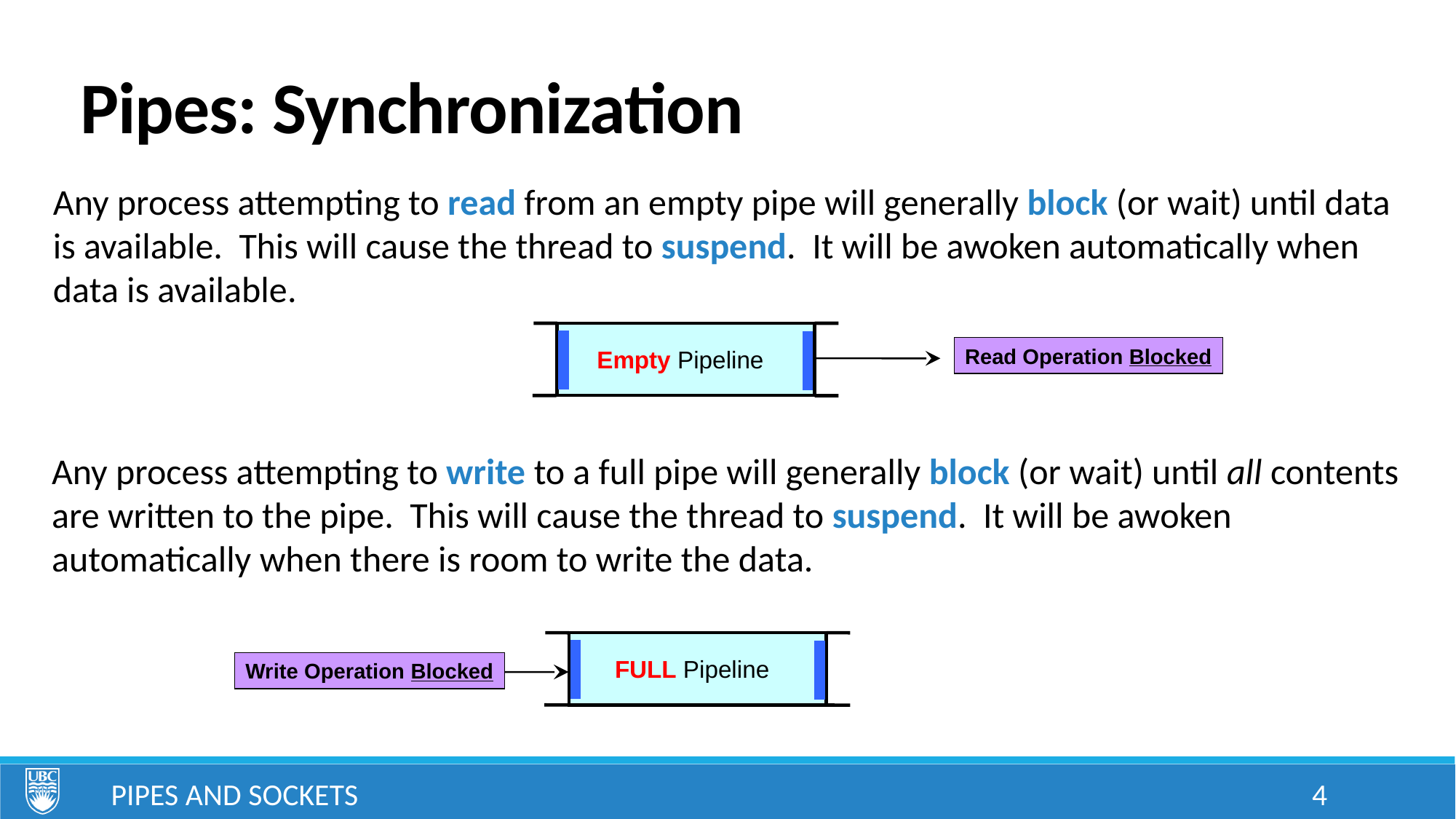

# Pipes: Synchronization
Any process attempting to read from an empty pipe will generally block (or wait) until data is available.  This will cause the thread to suspend.  It will be awoken automatically when data is available.

Read Operation Blocked
Empty Pipeline

Any process attempting to write to a full pipe will generally block (or wait) until all contents are written to the pipe.  This will cause the thread to suspend.  It will be awoken automatically when there is room to write the data.

FULL Pipeline
Write Operation Blocked

Pipes and Sockets
4